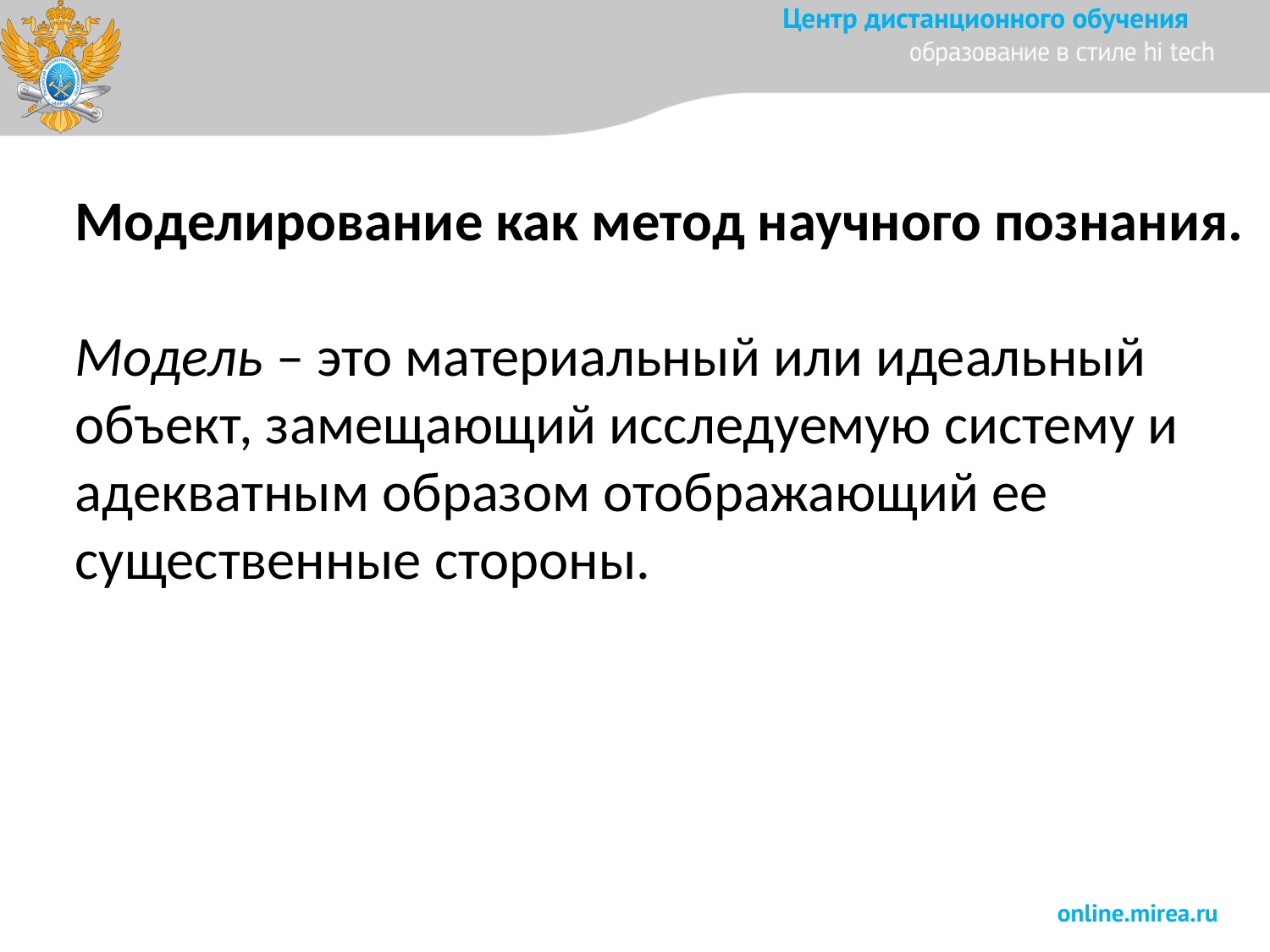

Моделирование как метод научного познания.

Модель – это материальный или идеальный объект, замещающий исследуемую систему и адекватным образом отображающий ее существенные стороны.